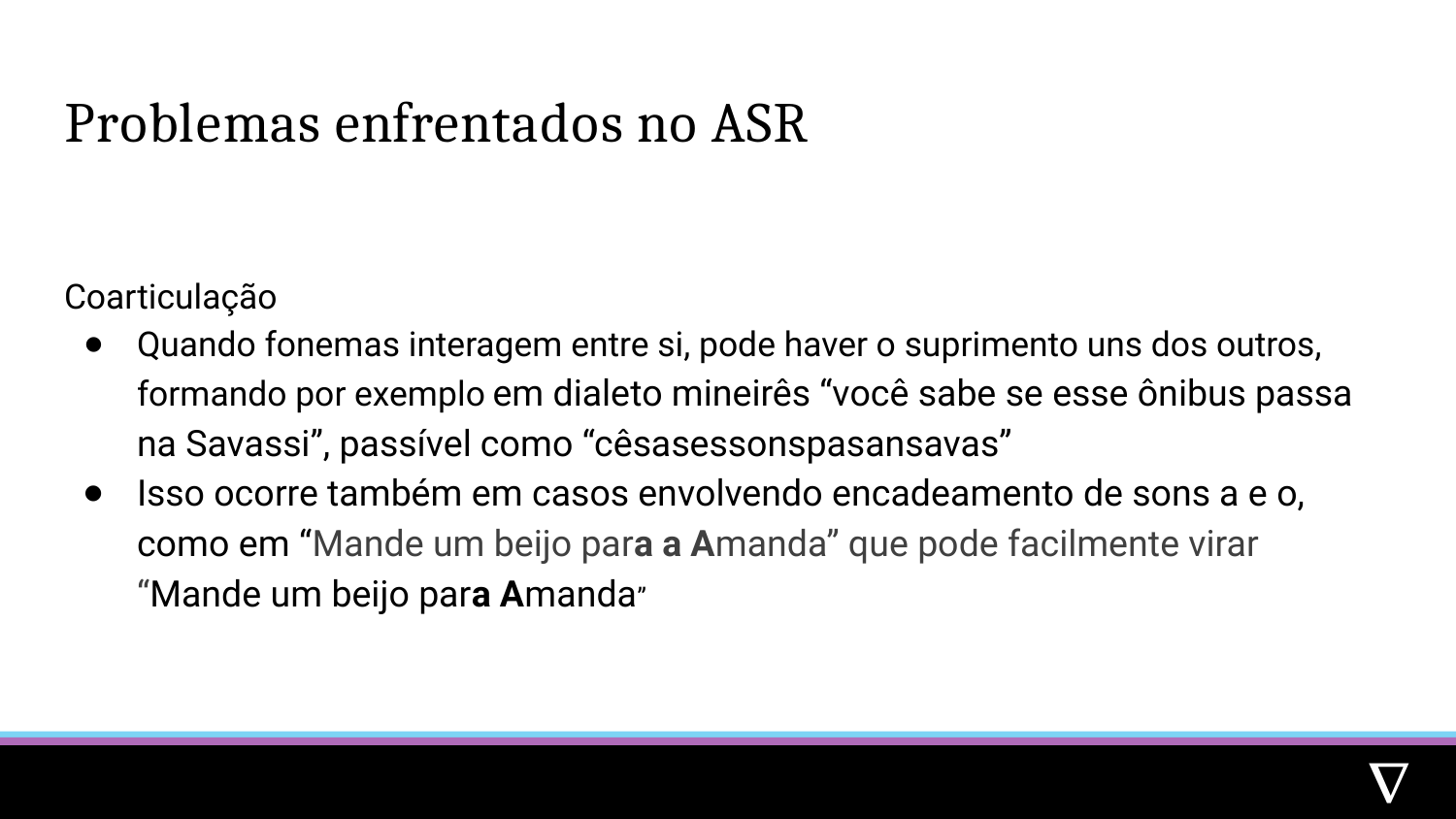

# Problemas enfrentados no ASR
Coarticulação
Quando fonemas interagem entre si, pode haver o suprimento uns dos outros, formando por exemplo em dialeto mineirês “você sabe se esse ônibus passa na Savassi”, passível como “cêsasessonspasansavas”
Isso ocorre também em casos envolvendo encadeamento de sons a e o, como em “Mande um beijo para a Amanda” que pode facilmente virar “Mande um beijo para Amanda”